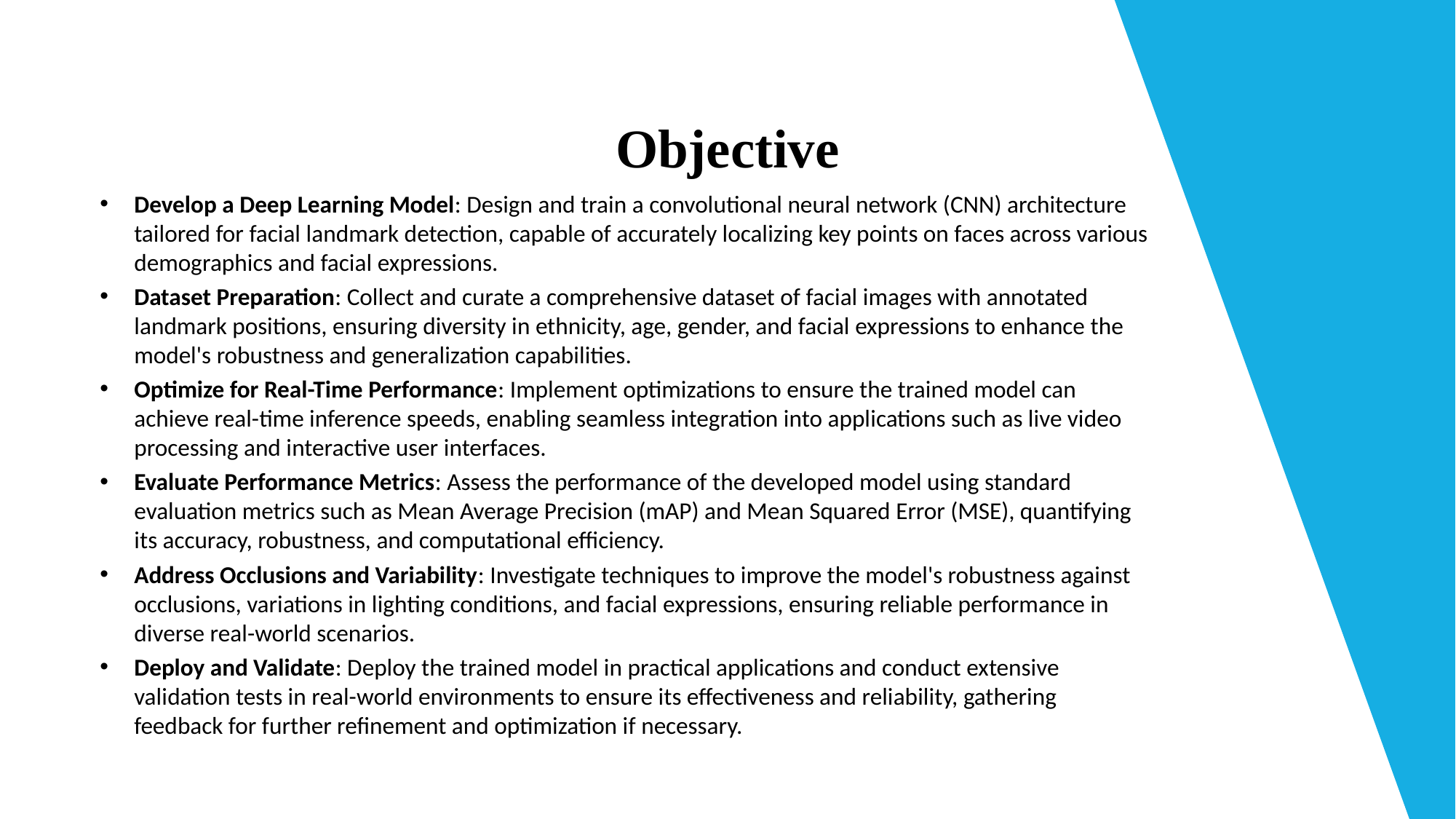

# Objective
Develop a Deep Learning Model: Design and train a convolutional neural network (CNN) architecture tailored for facial landmark detection, capable of accurately localizing key points on faces across various demographics and facial expressions.
Dataset Preparation: Collect and curate a comprehensive dataset of facial images with annotated landmark positions, ensuring diversity in ethnicity, age, gender, and facial expressions to enhance the model's robustness and generalization capabilities.
Optimize for Real-Time Performance: Implement optimizations to ensure the trained model can achieve real-time inference speeds, enabling seamless integration into applications such as live video processing and interactive user interfaces.
Evaluate Performance Metrics: Assess the performance of the developed model using standard evaluation metrics such as Mean Average Precision (mAP) and Mean Squared Error (MSE), quantifying its accuracy, robustness, and computational efficiency.
Address Occlusions and Variability: Investigate techniques to improve the model's robustness against occlusions, variations in lighting conditions, and facial expressions, ensuring reliable performance in diverse real-world scenarios.
Deploy and Validate: Deploy the trained model in practical applications and conduct extensive validation tests in real-world environments to ensure its effectiveness and reliability, gathering feedback for further refinement and optimization if necessary.